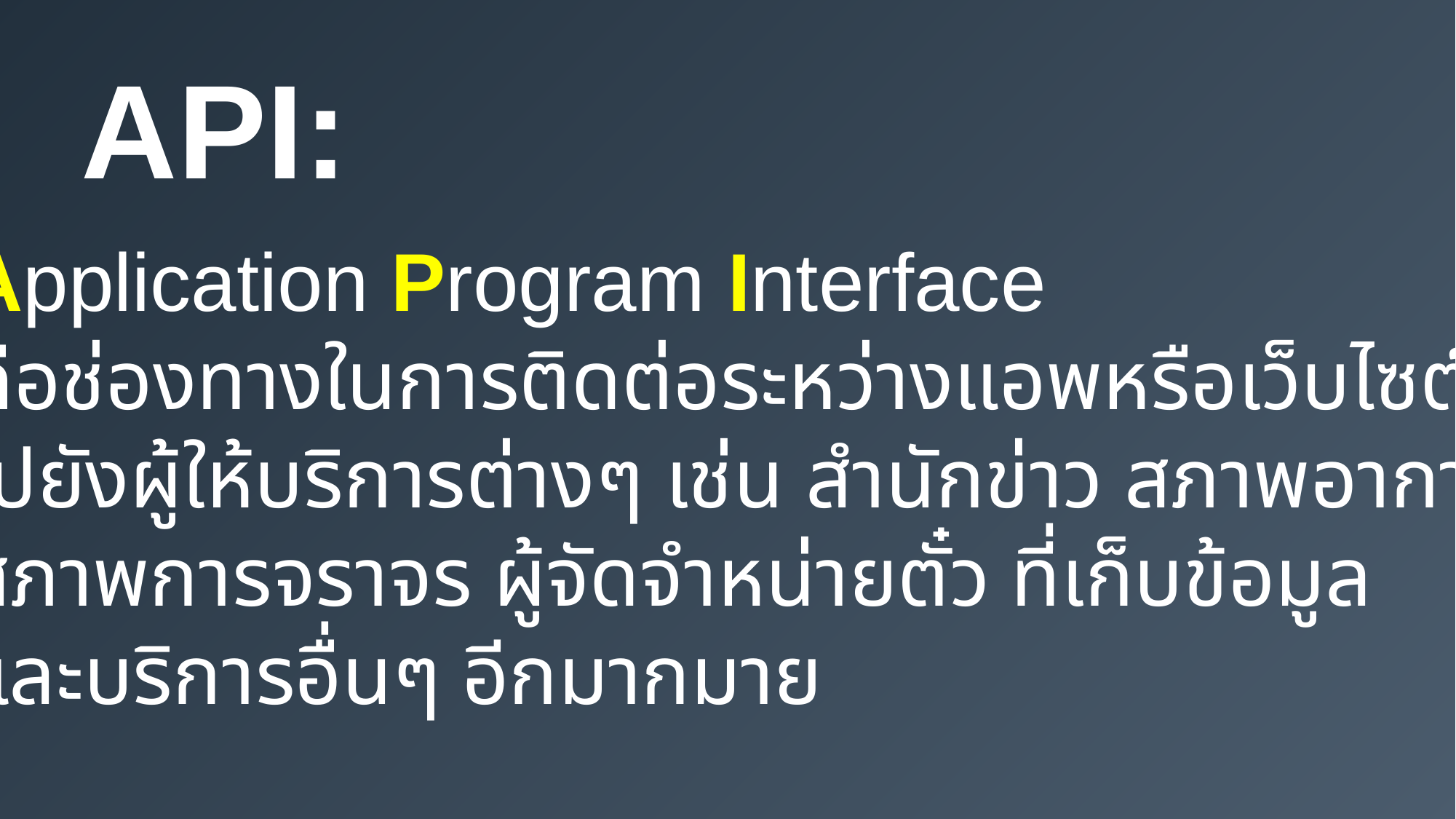

API:
Application Program Interface
คือช่องทางในการติดต่อระหว่างแอพหรือเว็บไซต์
ไปยังผู้ให้บริการต่างๆ เช่น สำนักข่าว สภาพอากาศ
สภาพการจราจร ผู้จัดจำหน่ายตั๋ว ที่เก็บข้อมูล
และบริการอื่นๆ อีกมากมาย